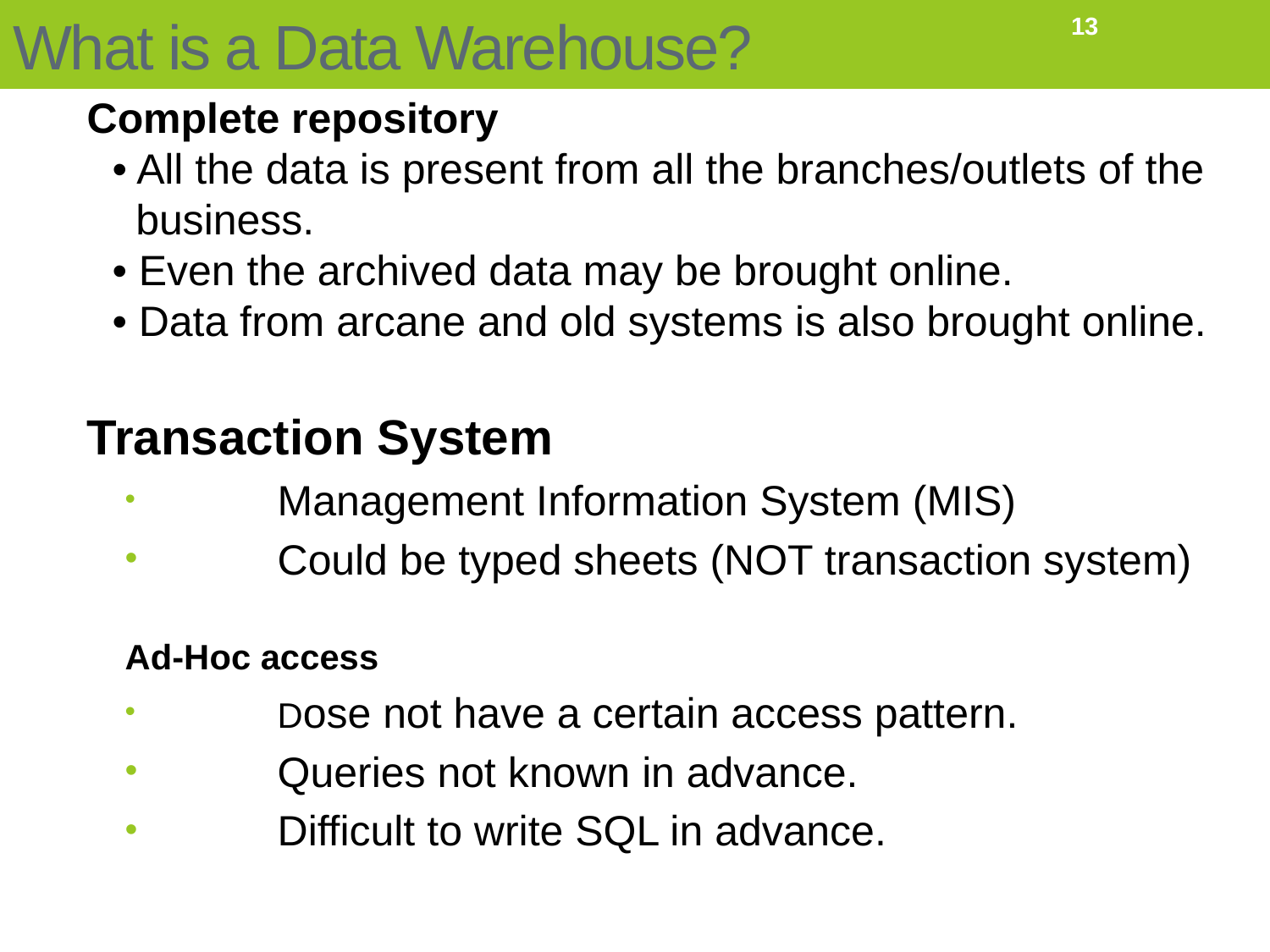

# What is a Data Warehouse?
13
Complete repository
• All the data is present from all the branches/outlets of the
  business.
• Even the archived data may be brought online.
• Data from arcane and old systems is also brought online.
Transaction System
	Management Information System (MIS)
 	Could be typed sheets (NOT transaction system)

Ad-Hoc access
	Dose not have a certain access pattern.
 	Queries not known in advance.
	Difficult to write SQL in advance.